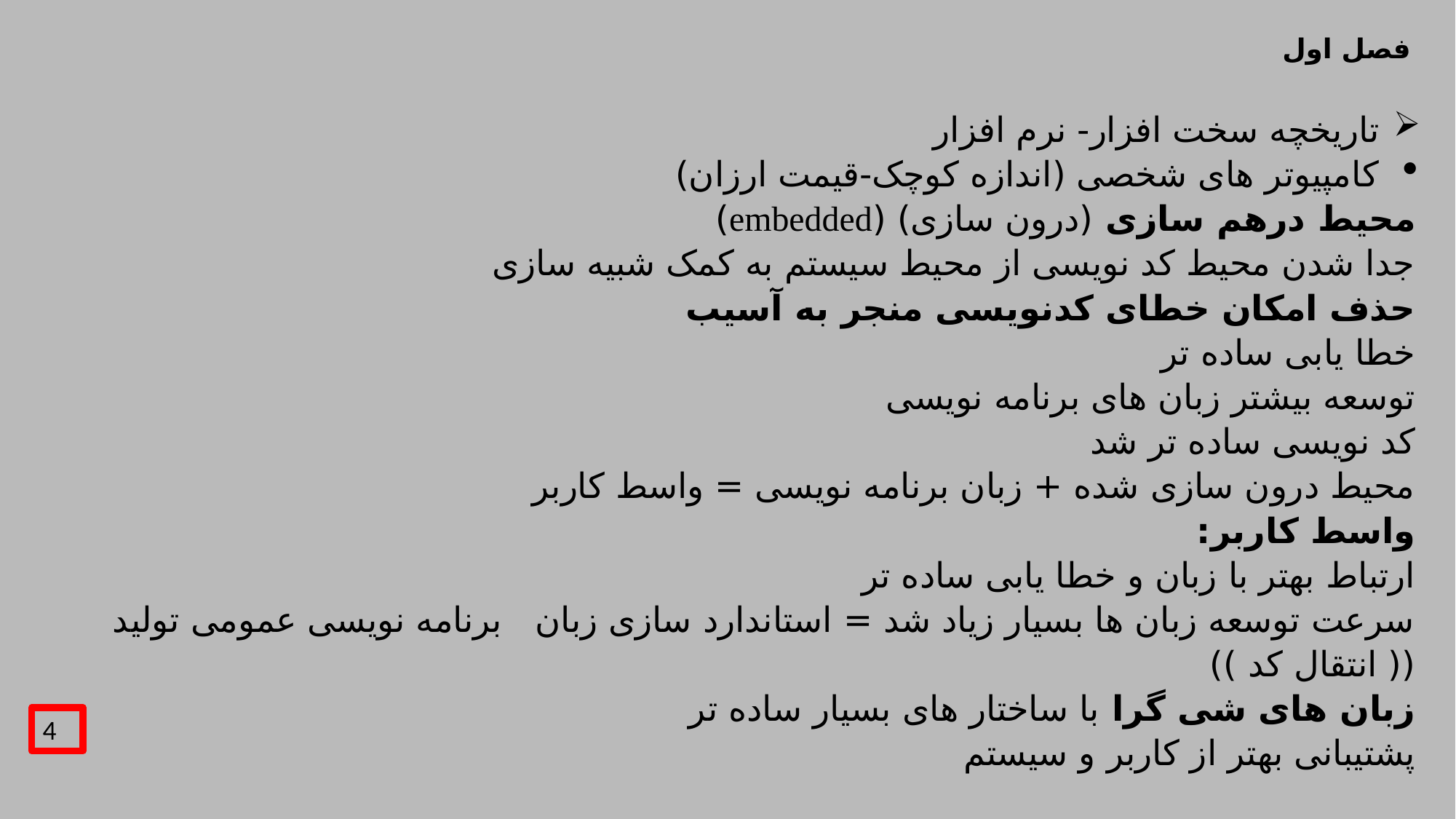

# فصل اول
تاریخچه سخت افزار- نرم افزار
کامپیوتر های شخصی (اندازه کوچک-قیمت ارزان)
محیط درهم سازی (درون سازی) (embedded)
جدا شدن محیط کد نویسی از محیط سیستم به کمک شبیه سازی
حذف امکان خطای کدنویسی منجر به آسیب
خطا یابی ساده تر
توسعه بیشتر زبان های برنامه نویسی
کد نویسی ساده تر شد
محیط درون سازی شده + زبان برنامه نویسی = واسط کاربر
واسط کاربر:
ارتباط بهتر با زبان و خطا یابی ساده تر
سرعت توسعه زبان ها بسیار زیاد شد = استاندارد سازی زبان   برنامه نویسی عمومی تولید    (( انتقال کد ))
زبان های شی گرا با ساختار های بسیار ساده تر
پشتیبانی بهتر از کاربر و سیستم

4